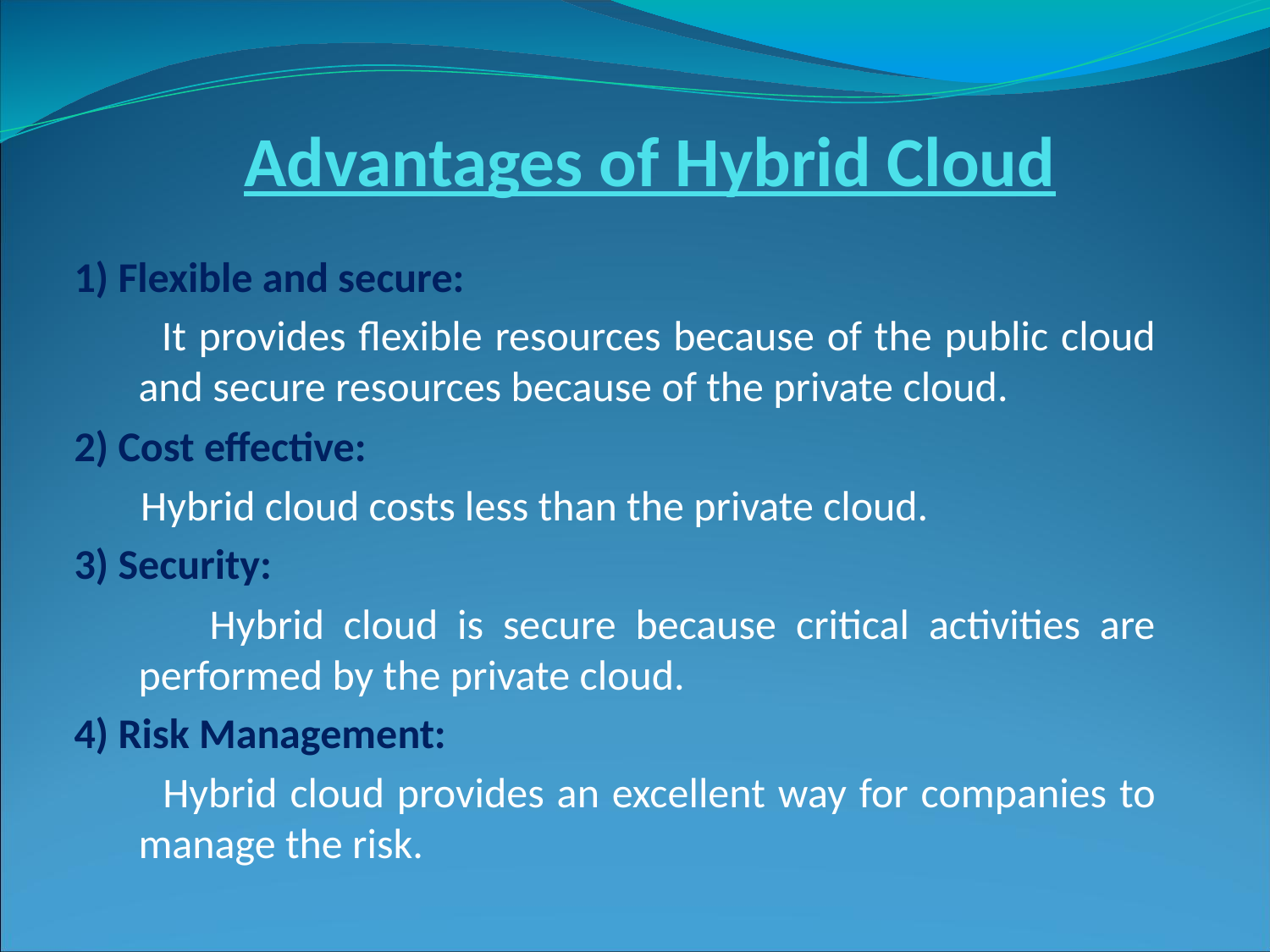

Advantages of Hybrid Cloud
1) Flexible and secure:
       It provides flexible resources because of the public cloud and secure resources because of the private cloud.
2) Cost effective:
       Hybrid cloud costs less than the private cloud.
3) Security:
       Hybrid cloud is secure because critical activities are performed by the private cloud.
4) Risk Management:
       Hybrid cloud provides an excellent way for companies to manage the risk.